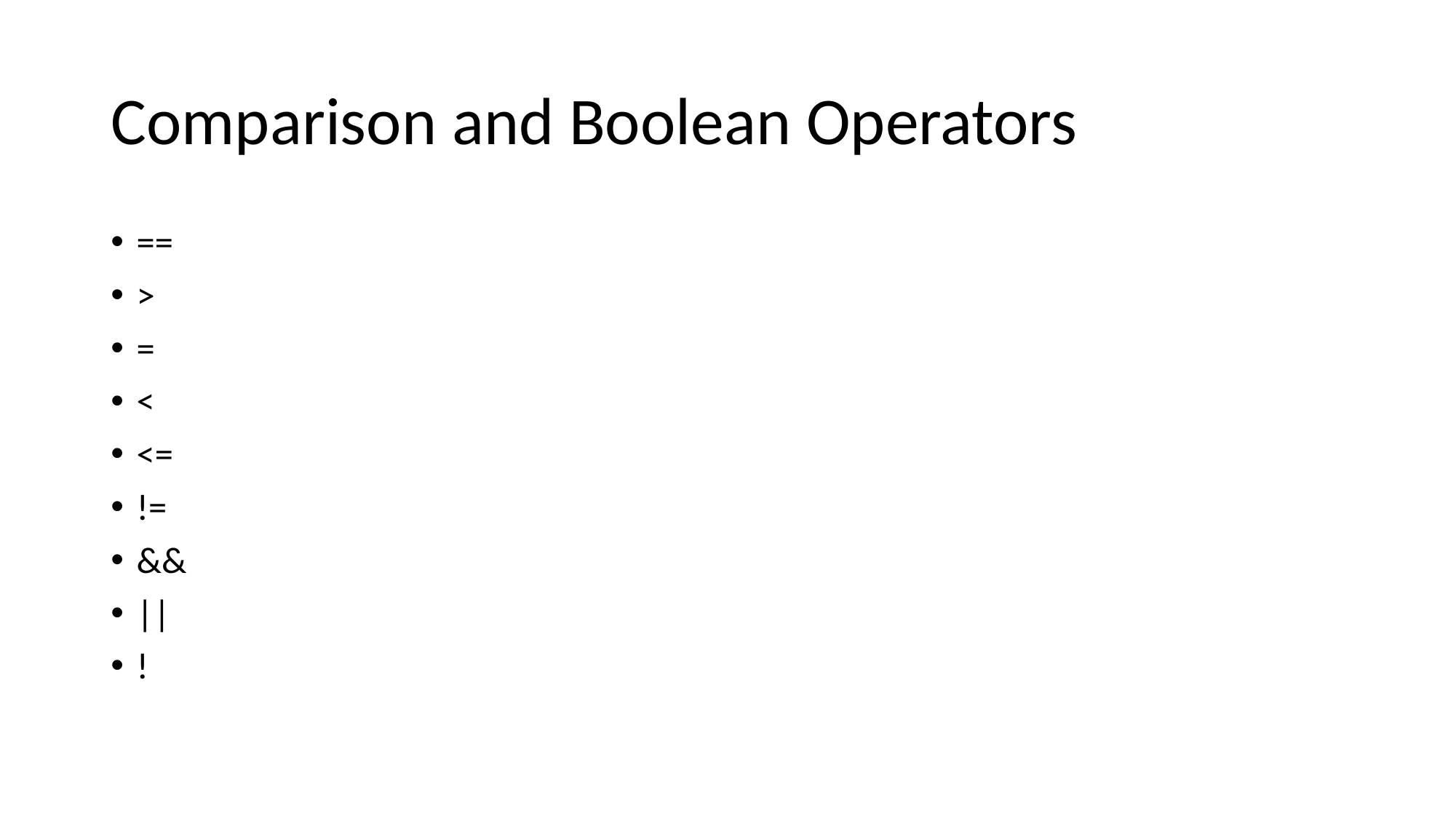

# Comparison and Boolean Operators
==
>
=
<
<=
!=
&&
||
!